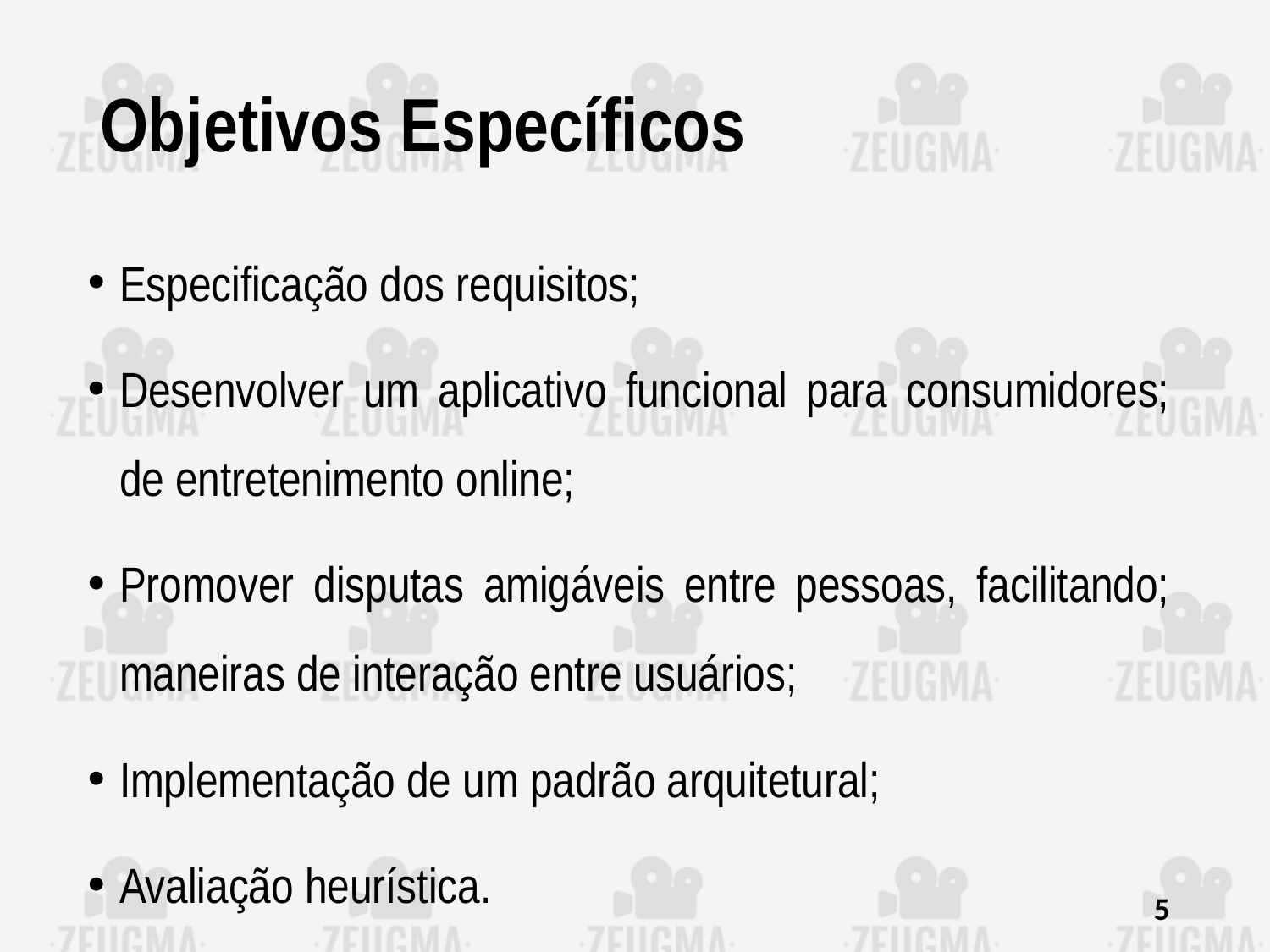

# Objetivos Específicos
Especificação dos requisitos;
Desenvolver um aplicativo funcional para consumidores; de entretenimento online;
Promover disputas amigáveis entre pessoas, facilitando; maneiras de interação entre usuários;
Implementação de um padrão arquitetural;
Avaliação heurística.

5